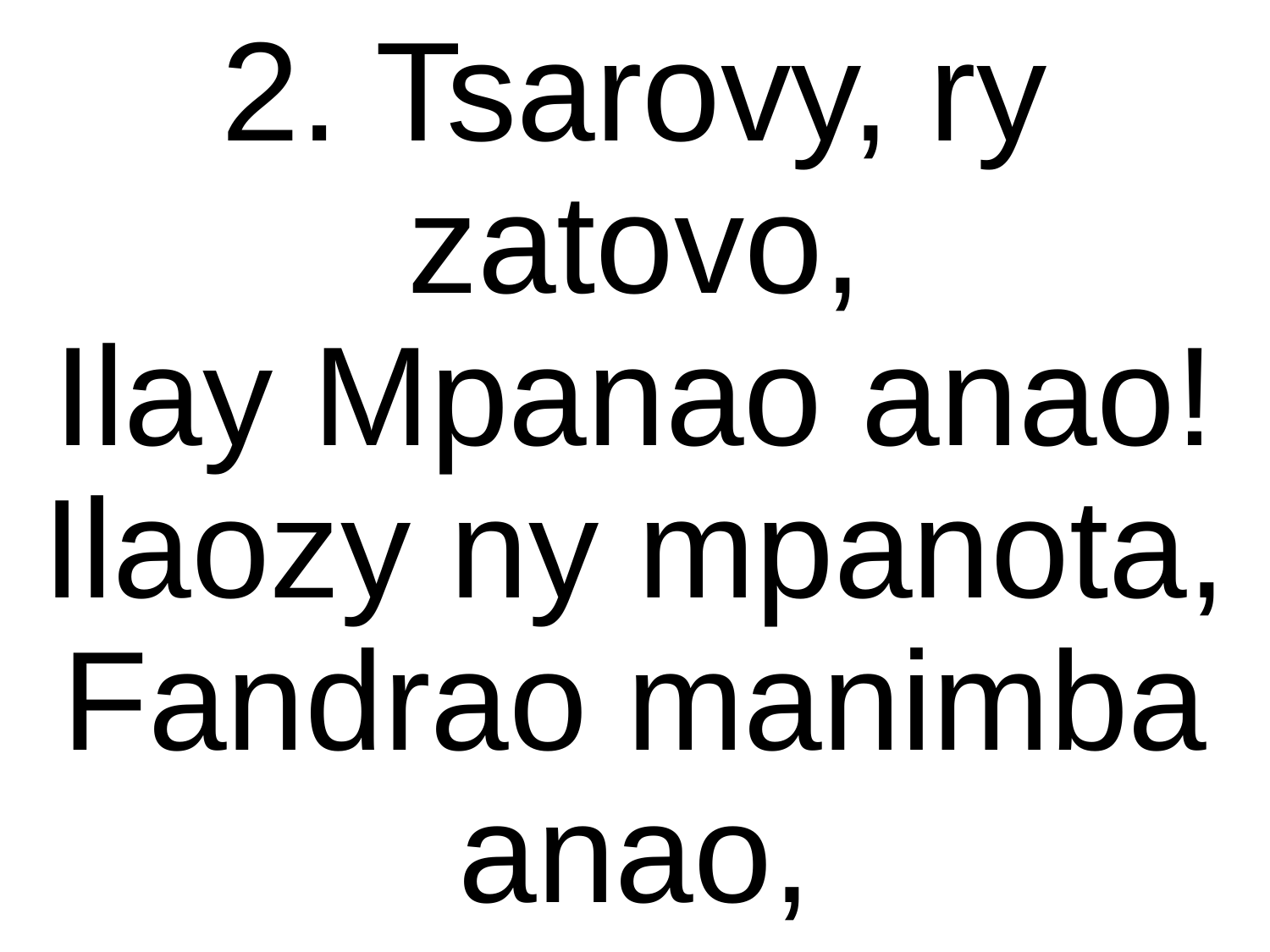

2. Tsarovy, ry zatovo,
Ilay Mpanao anao!
Ilaozy ny mpanota,
Fandrao manimba anao,